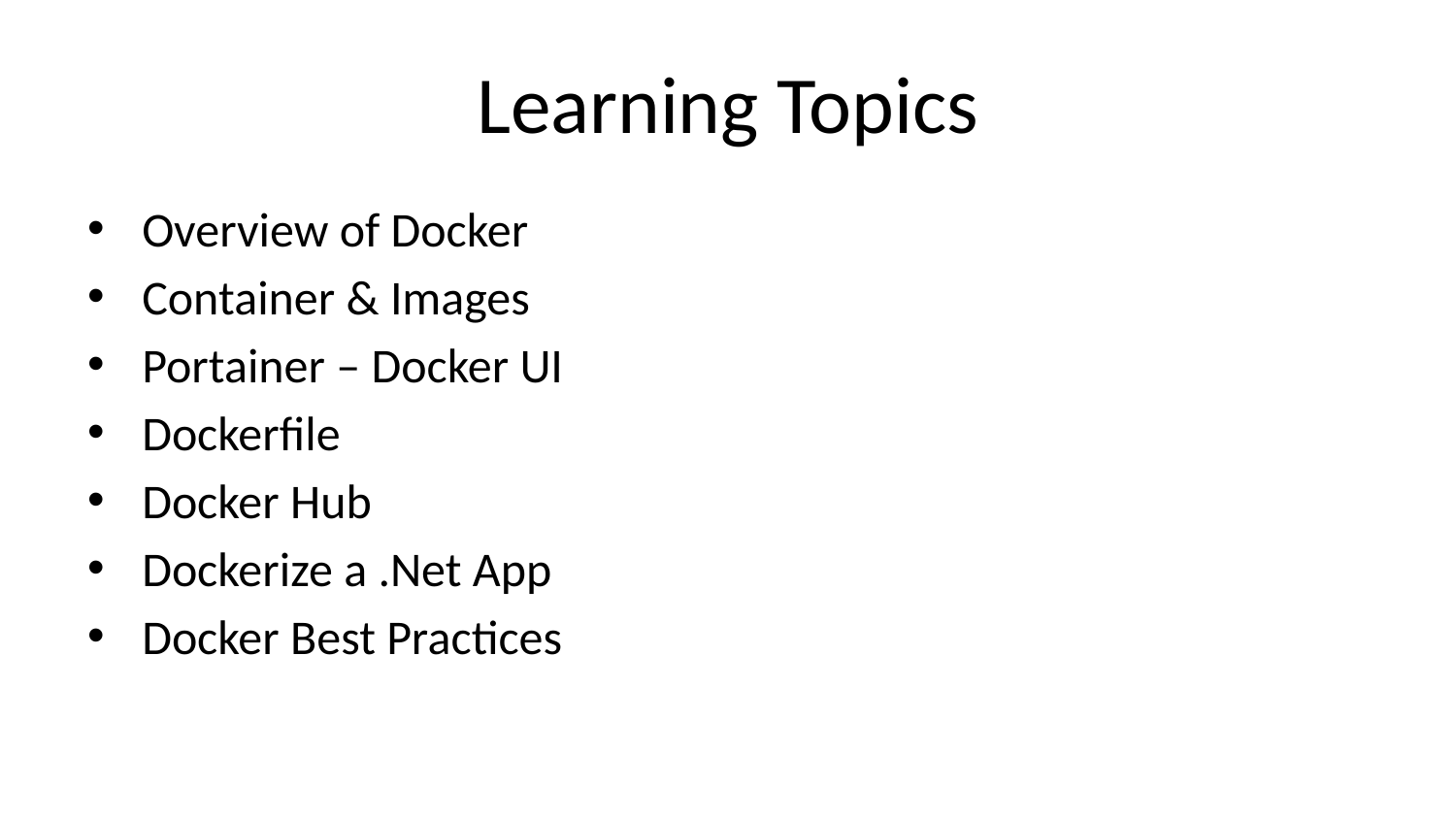

# Learning Topics
Overview of Docker
Container & Images
Portainer – Docker UI
Dockerfile
Docker Hub
Dockerize a .Net App
Docker Best Practices